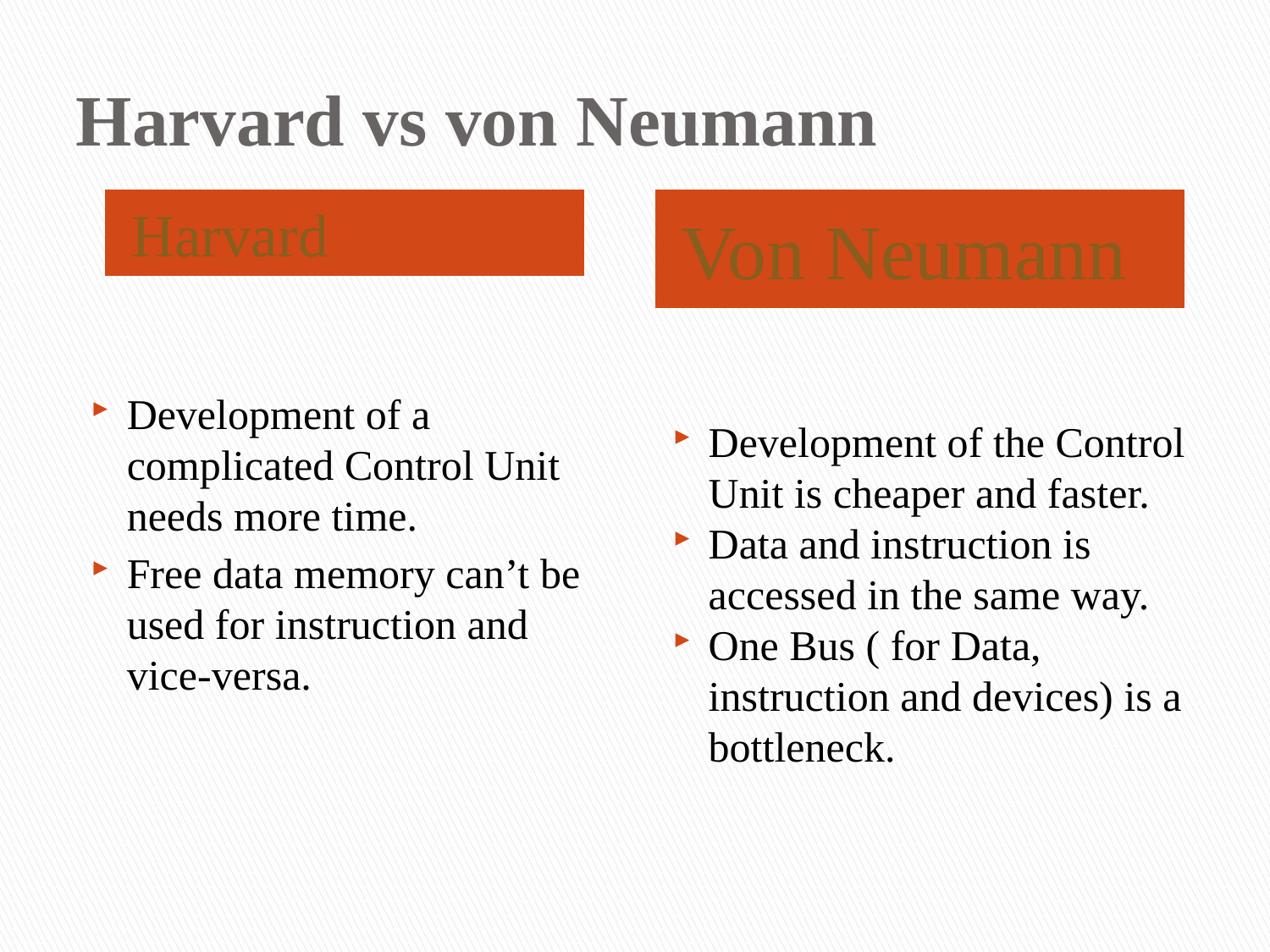

# Harvard vs von Neumann
Harvard
Von Neumann
Development of a complicated Control Unit needs more time.
Free data memory can’t be used for instruction and vice-versa.
Development of the Control Unit is cheaper and faster.
Data and instruction is accessed in the same way.
One Bus ( for Data, instruction and devices) is a bottleneck.